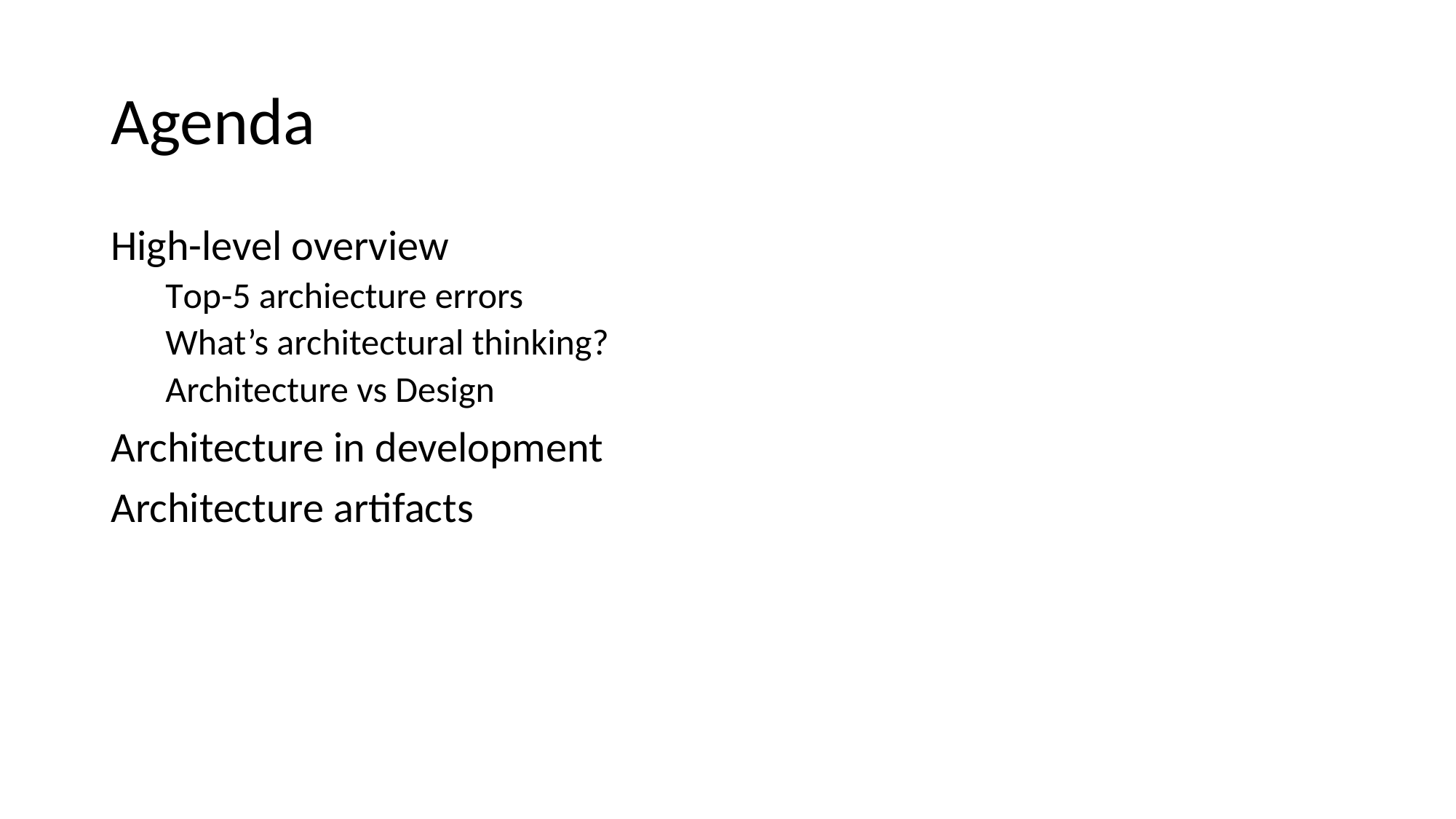

# Agenda
High-level overview
Top-5 archiecture errors
What’s architectural thinking?
Architecture vs Design
Architecture in development
Architecture artifacts